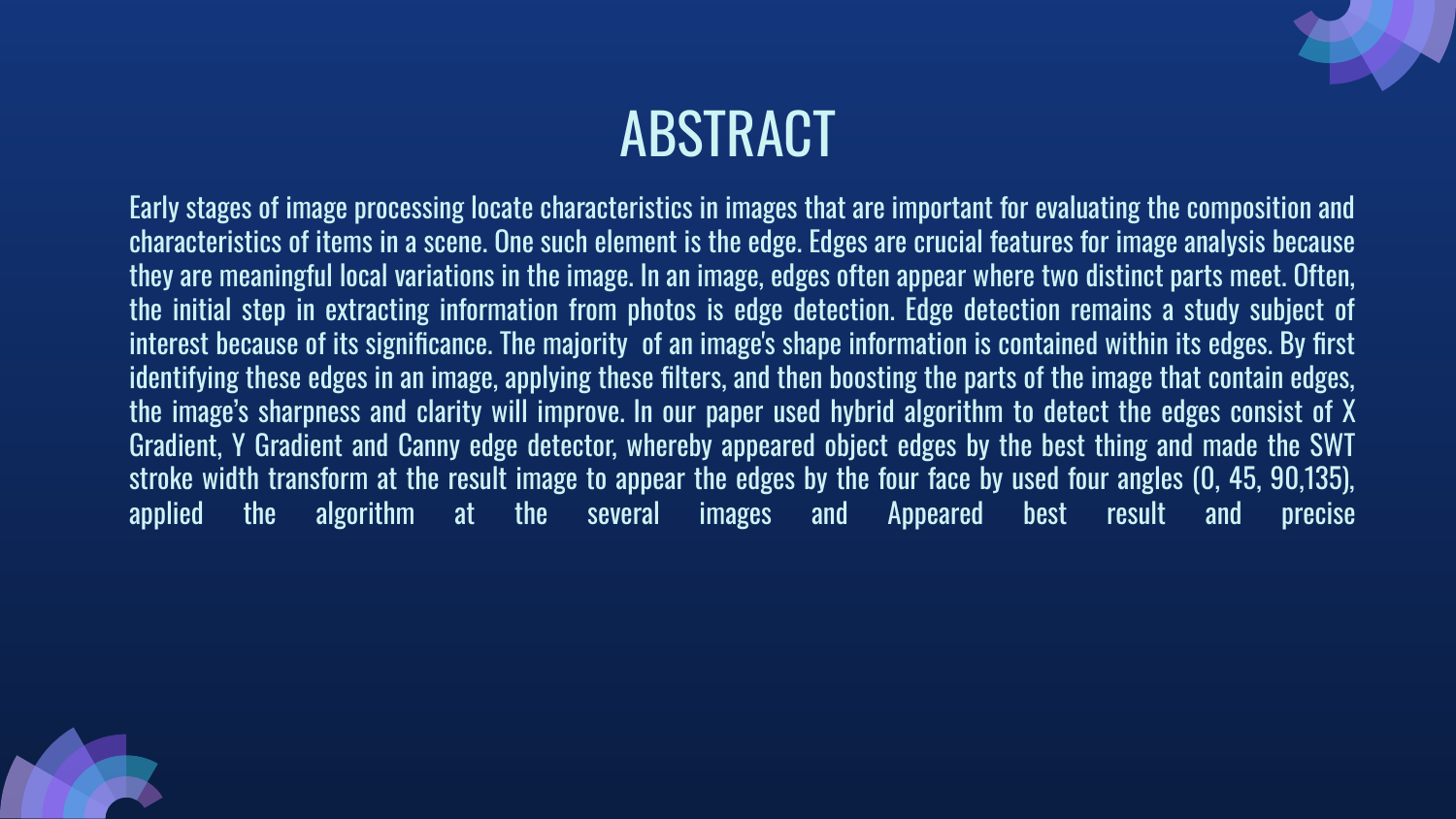

# ABSTRACT
Early stages of image processing locate characteristics in images that are important for evaluating the composition and characteristics of items in a scene. One such element is the edge. Edges are crucial features for image analysis because they are meaningful local variations in the image. In an image, edges often appear where two distinct parts meet. Often, the initial step in extracting information from photos is edge detection. Edge detection remains a study subject of interest because of its significance. The majority  of an image's shape information is contained within its edges. By first identifying these edges in an image, applying these filters, and then boosting the parts of the image that contain edges, the image’s sharpness and clarity will improve. In our paper used hybrid algorithm to detect the edges consist of X Gradient, Y Gradient and Canny edge detector, whereby appeared object edges by the best thing and made the SWT stroke width transform at the result image to appear the edges by the four face by used four angles (0, 45, 90,135), applied the algorithm at the several images and Appeared best result and precise